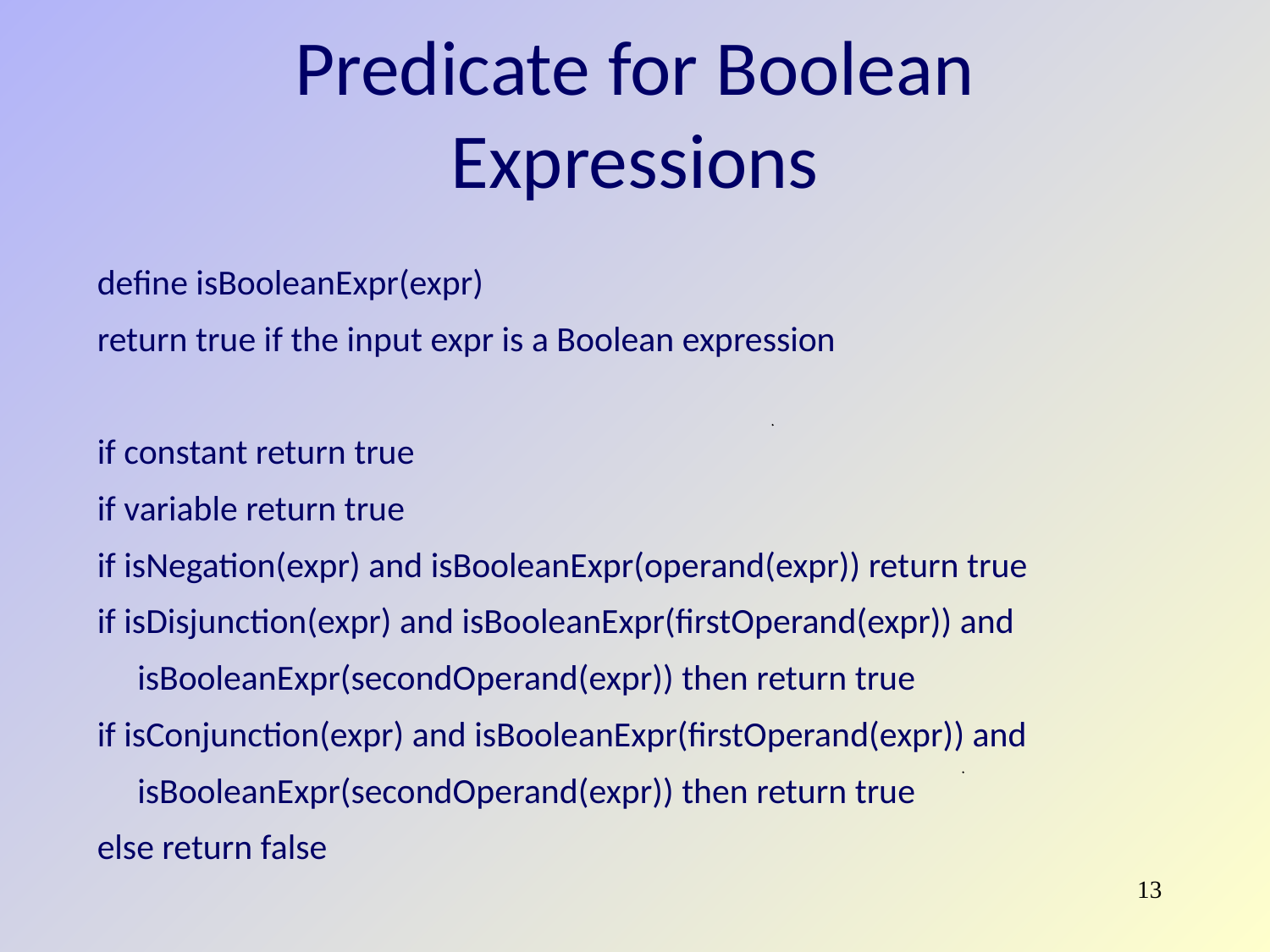

Predicate for Boolean Expressions
define isBooleanExpr(expr)
return true if the input expr is a Boolean expression

if constant return true
if variable return true
if isNegation(expr) and isBooleanExpr(operand(expr)) return true
if isDisjunction(expr) and isBooleanExpr(firstOperand(expr)) and
     isBooleanExpr(secondOperand(expr)) then return true
if isConjunction(expr) and isBooleanExpr(firstOperand(expr)) and
     isBooleanExpr(secondOperand(expr)) then return true
else return false

13